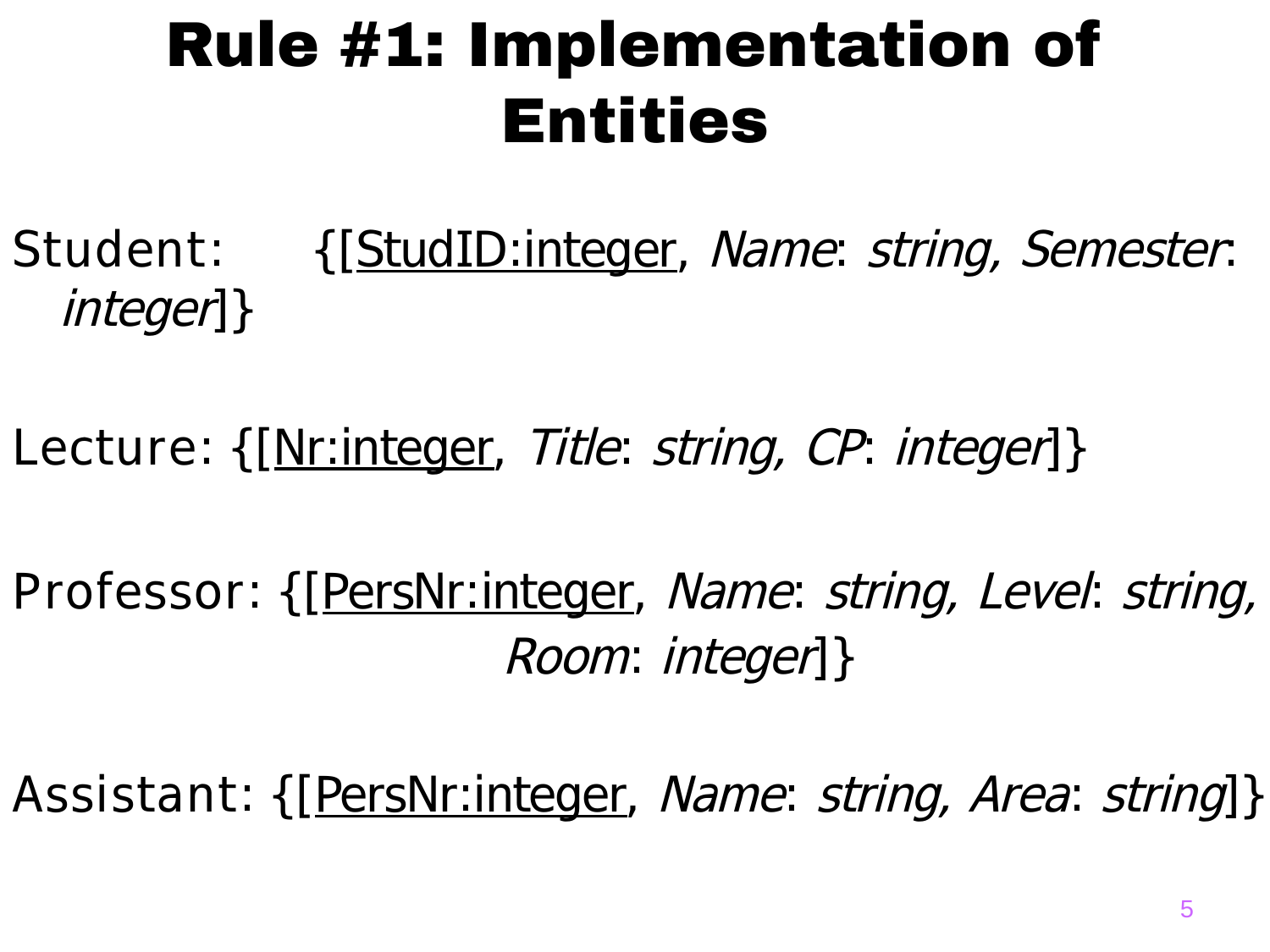

Rule #1: Implementation of Entities
Student:	{[StudID:integer, Name: string, Semester: integer]}

Lecture: {[Nr:integer, Title: string, CP: integer]}

Professor: {[PersNr:integer, Name: string, Level: string,           			    Room: integer]}

Assistant: {[PersNr:integer, Name: string, Area: string]}
5